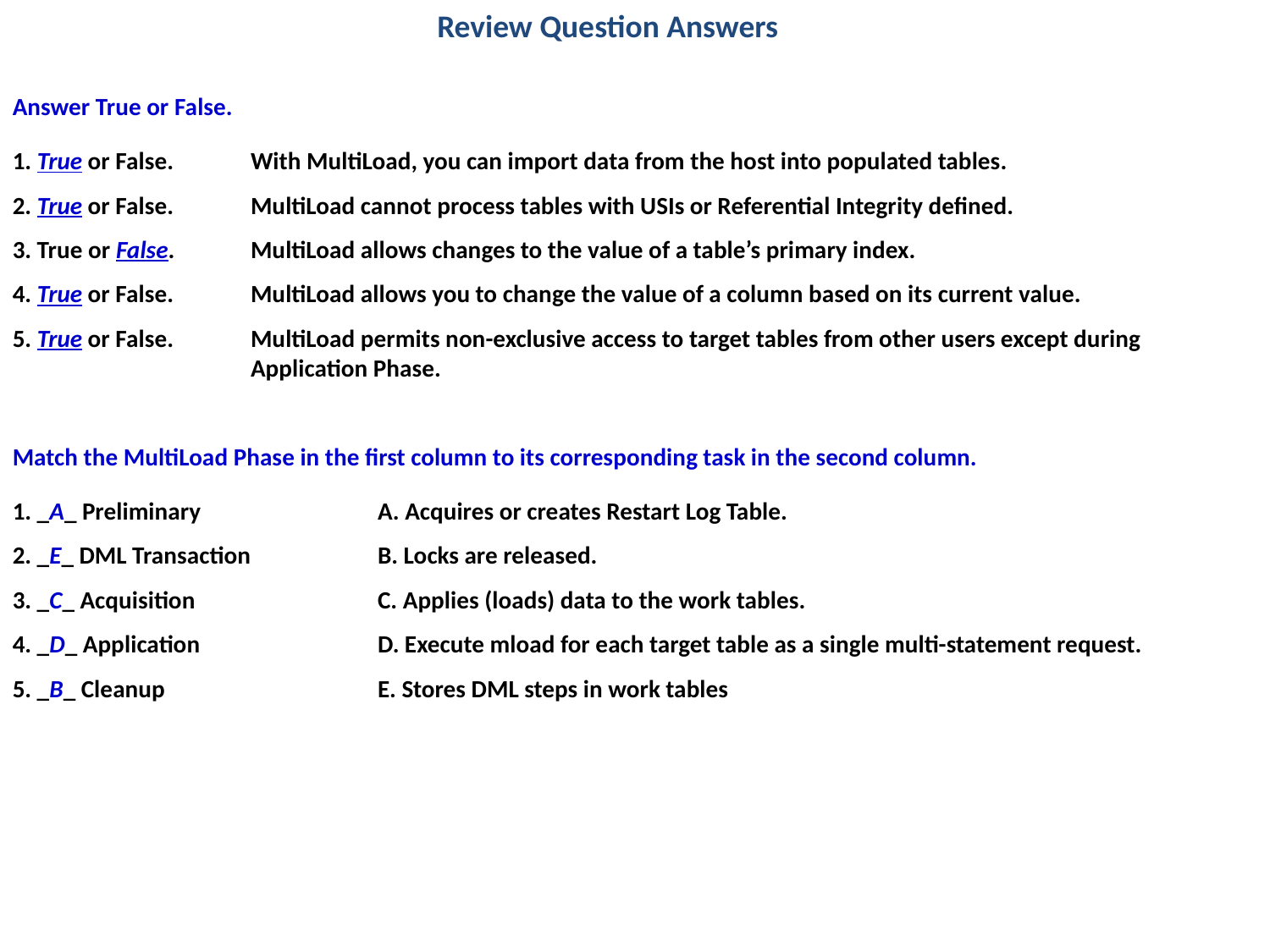

Review Question Answers
Answer True or False.
1. True or False. 	With MultiLoad, you can import data from the host into populated tables.
2. True or False. 	MultiLoad cannot process tables with USIs or Referential Integrity defined.
3. True or False. 	MultiLoad allows changes to the value of a table’s primary index.
4. True or False. 	MultiLoad allows you to change the value of a column based on its current value.
5. True or False. 	MultiLoad permits non-exclusive access to target tables from other users except during Application Phase.

Match the MultiLoad Phase in the first column to its corresponding task in the second column.
1. _A_ Preliminary		A. Acquires or creates Restart Log Table.
2. _E_ DML Transaction	B. Locks are released.
3. _C_ Acquisition		C. Applies (loads) data to the work tables.
4. _D_ Application		D. Execute mload for each target table as a single multi-statement request.
5. _B_ Cleanup		E. Stores DML steps in work tables